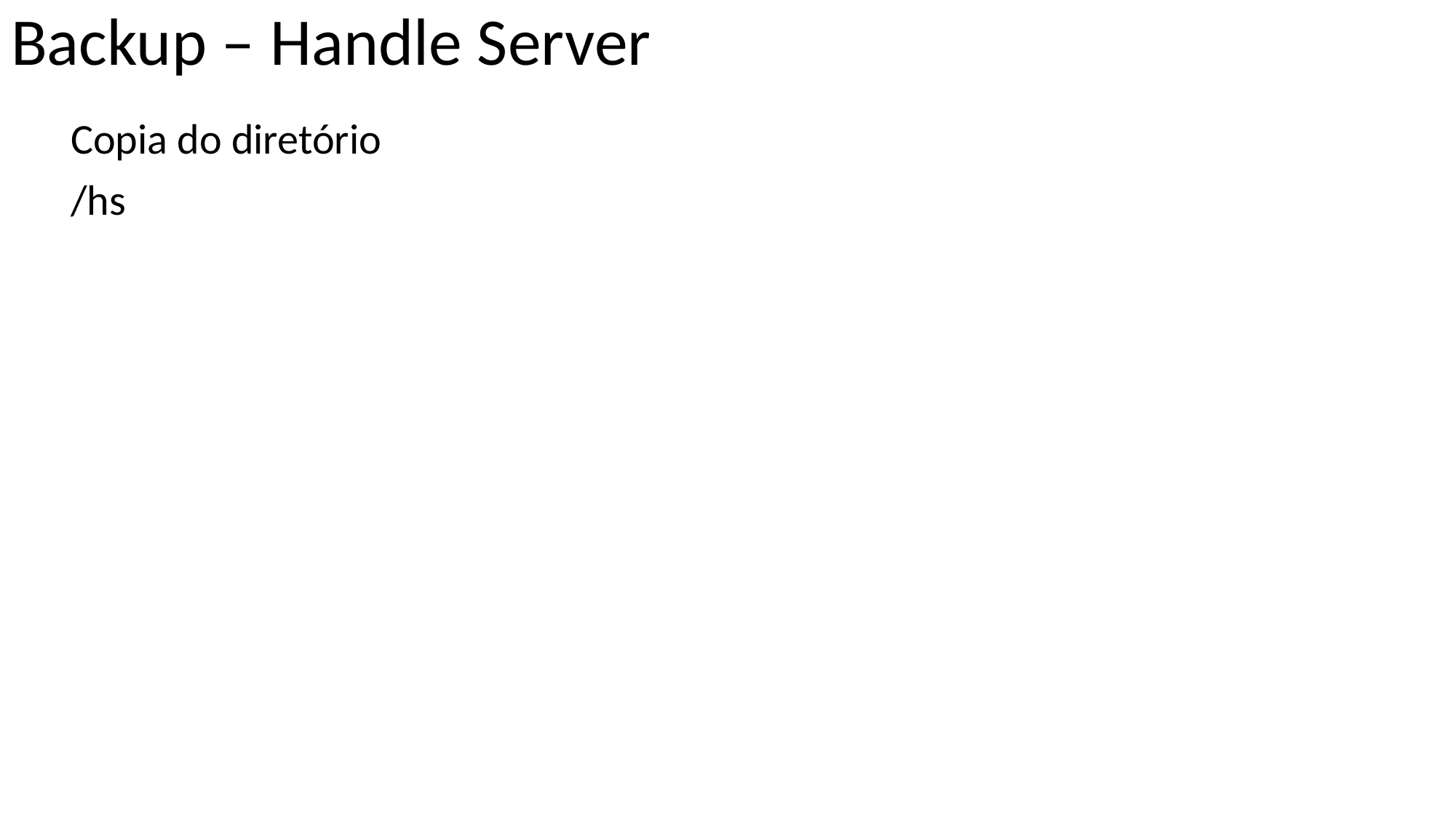

# Backup – Handle Server
Copia do diretório
/hs